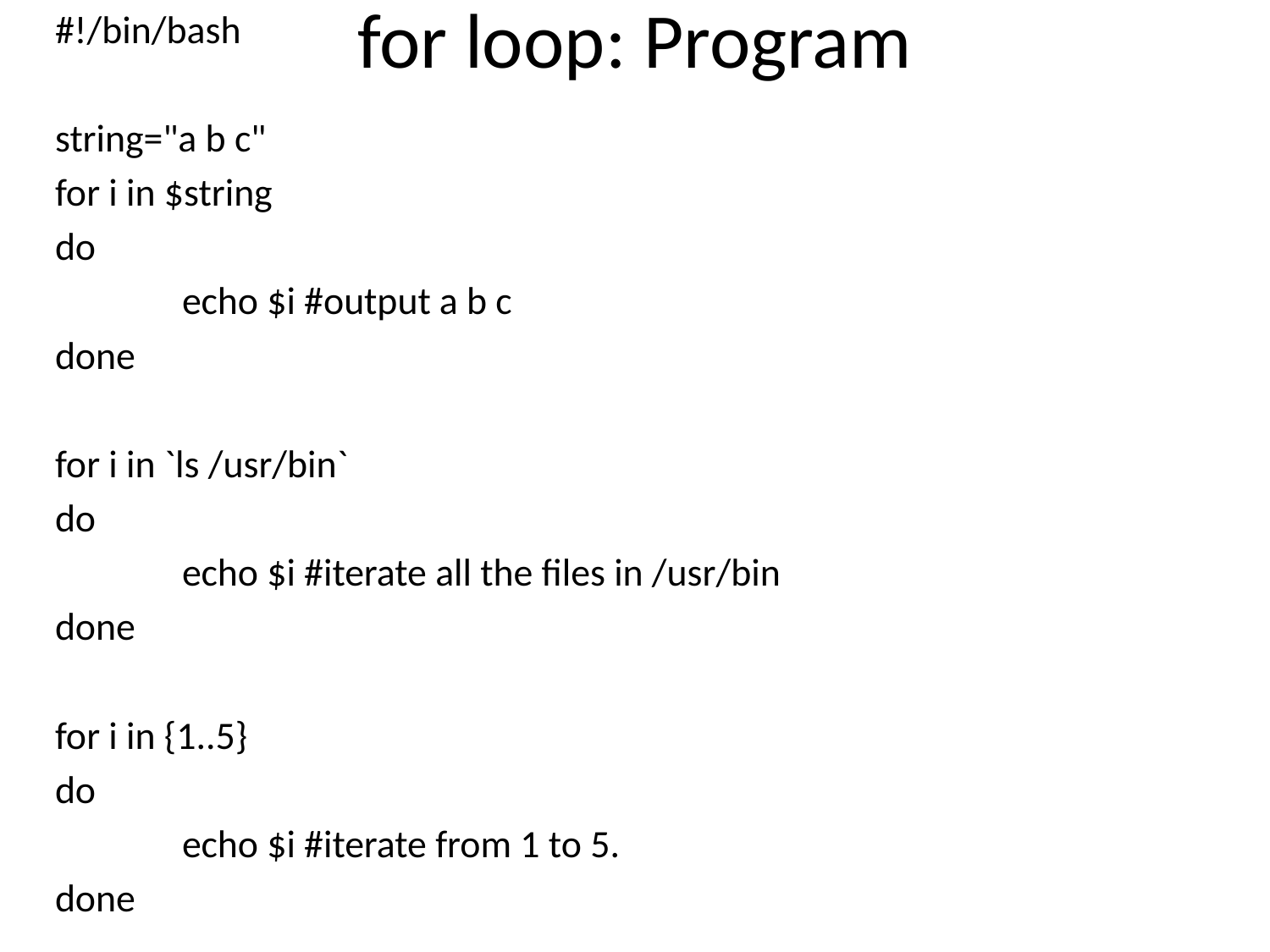

# for loop: Program
#!/bin/bash

string="a b c"
for i in $string
do
	echo $i #output a b c
done

for i in `ls /usr/bin`
do
	echo $i #iterate all the files in /usr/bin
done

for i in {1..5}
do
	echo $i #iterate from 1 to 5.
done